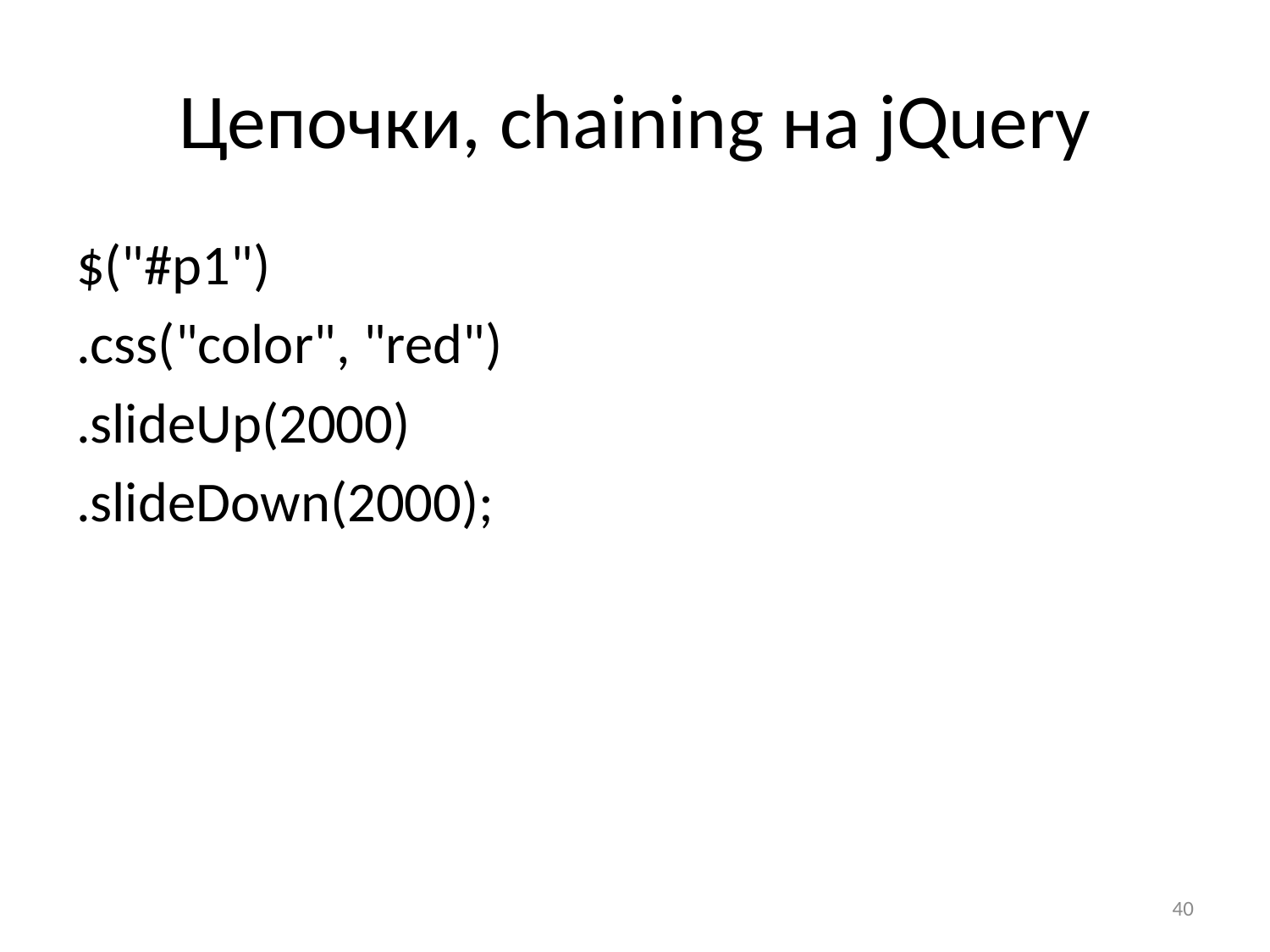

# Цепочки, chaining на jQuery
$("#p1")
.css("color", "red")
.slideUp(2000)
.slideDown(2000);

40